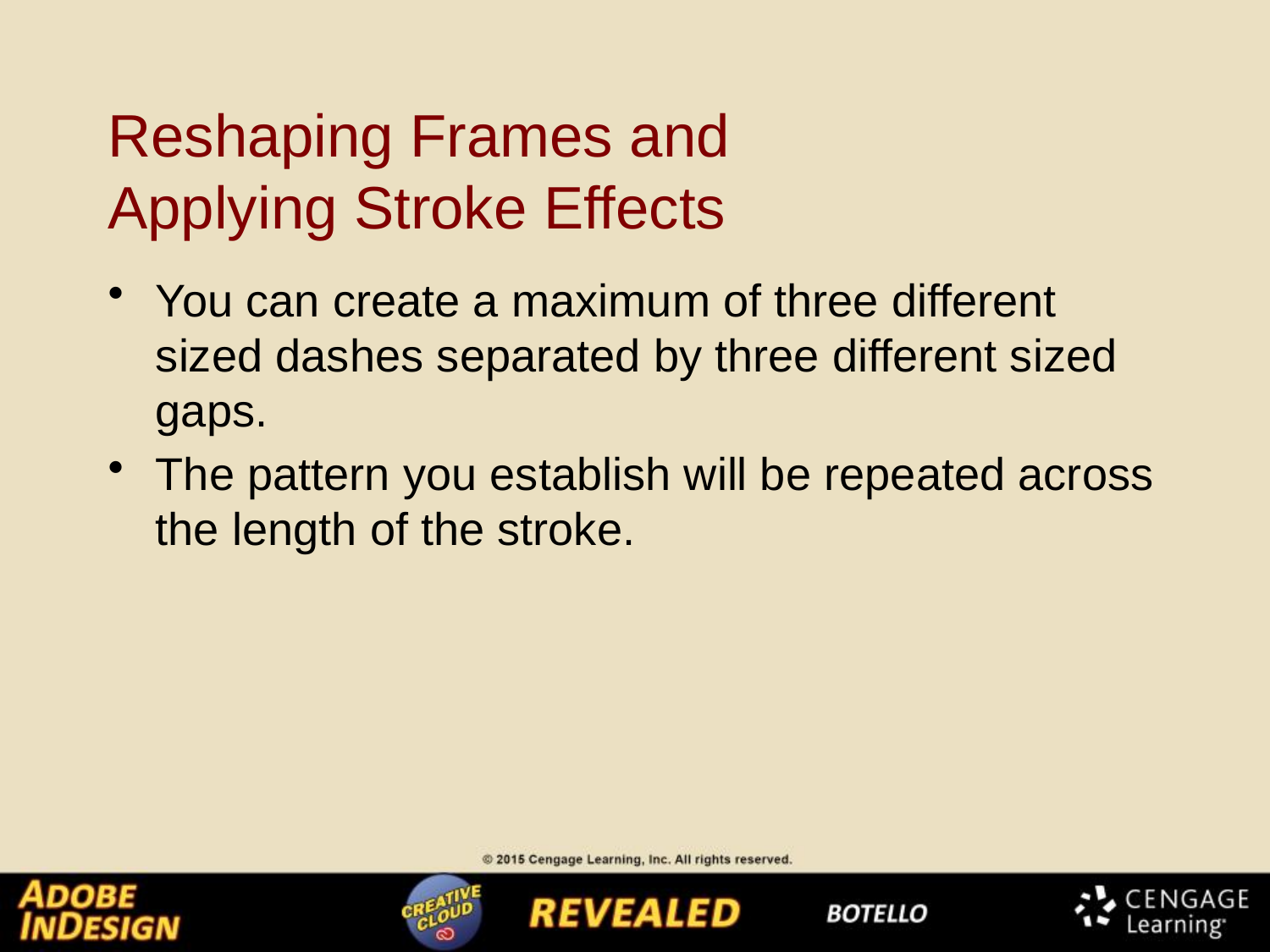

# Reshaping Frames and Applying Stroke Effects
You can create a maximum of three different sized dashes separated by three different sized gaps.
The pattern you establish will be repeated across the length of the stroke.